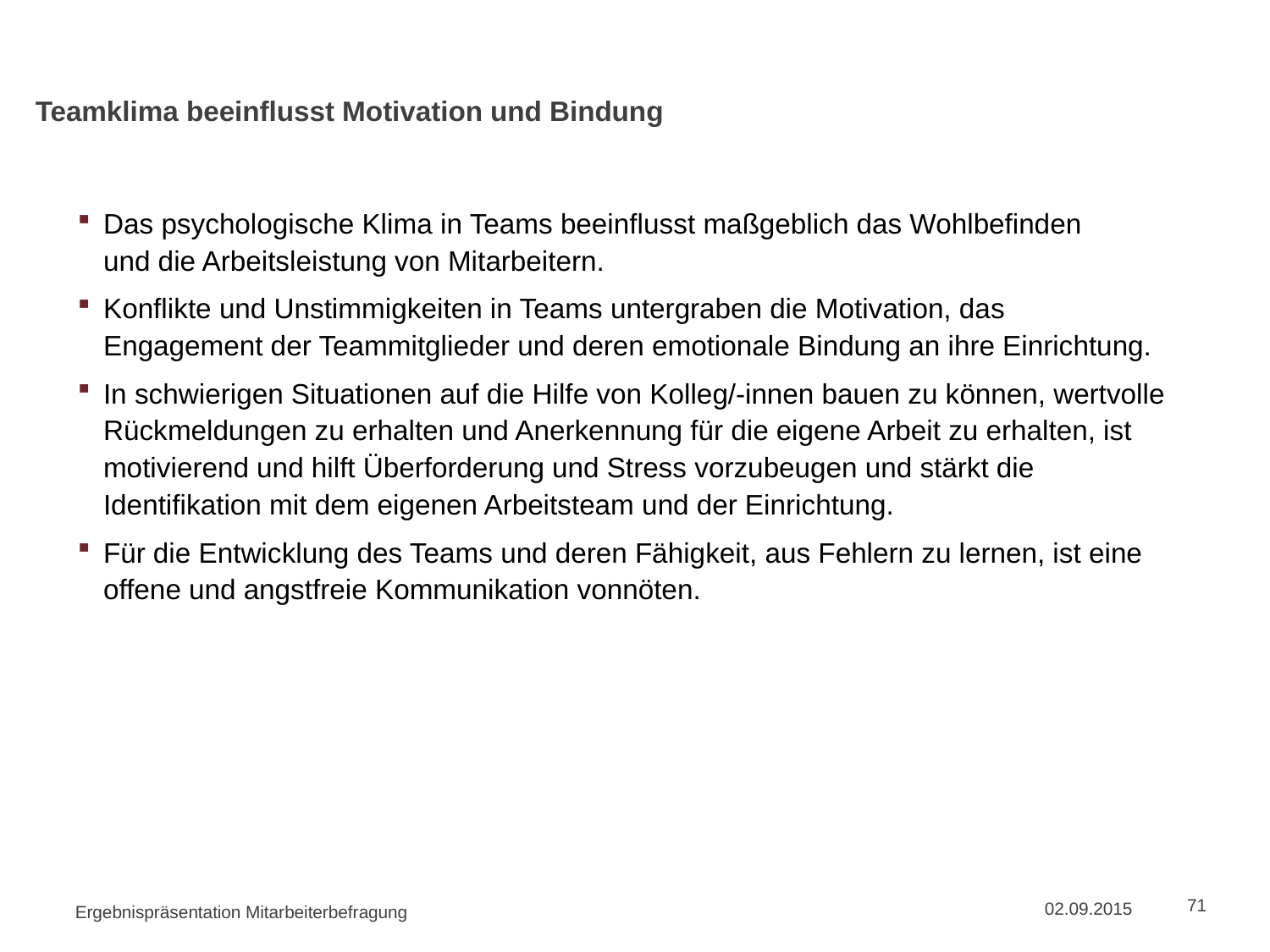

# Teamklima beeinflusst Motivation und Bindung
Das psychologische Klima in Teams beeinflusst maßgeblich das Wohlbefinden
und die Arbeitsleistung von Mitarbeitern.
Konflikte und Unstimmigkeiten in Teams untergraben die Motivation, das Engagement der Teammitglieder und deren emotionale Bindung an ihre Einrichtung.
In schwierigen Situationen auf die Hilfe von Kolleg/-innen bauen zu können, wertvolle Rückmeldungen zu erhalten und Anerkennung für die eigene Arbeit zu erhalten, ist motivierend und hilft Überforderung und Stress vorzubeugen und stärkt die Identifikation mit dem eigenen Arbeitsteam und der Einrichtung.
Für die Entwicklung des Teams und deren Fähigkeit, aus Fehlern zu lernen, ist eine offene und angstfreie Kommunikation vonnöten.

02.09.2015
71
Ergebnispräsentation Mitarbeiterbefragung